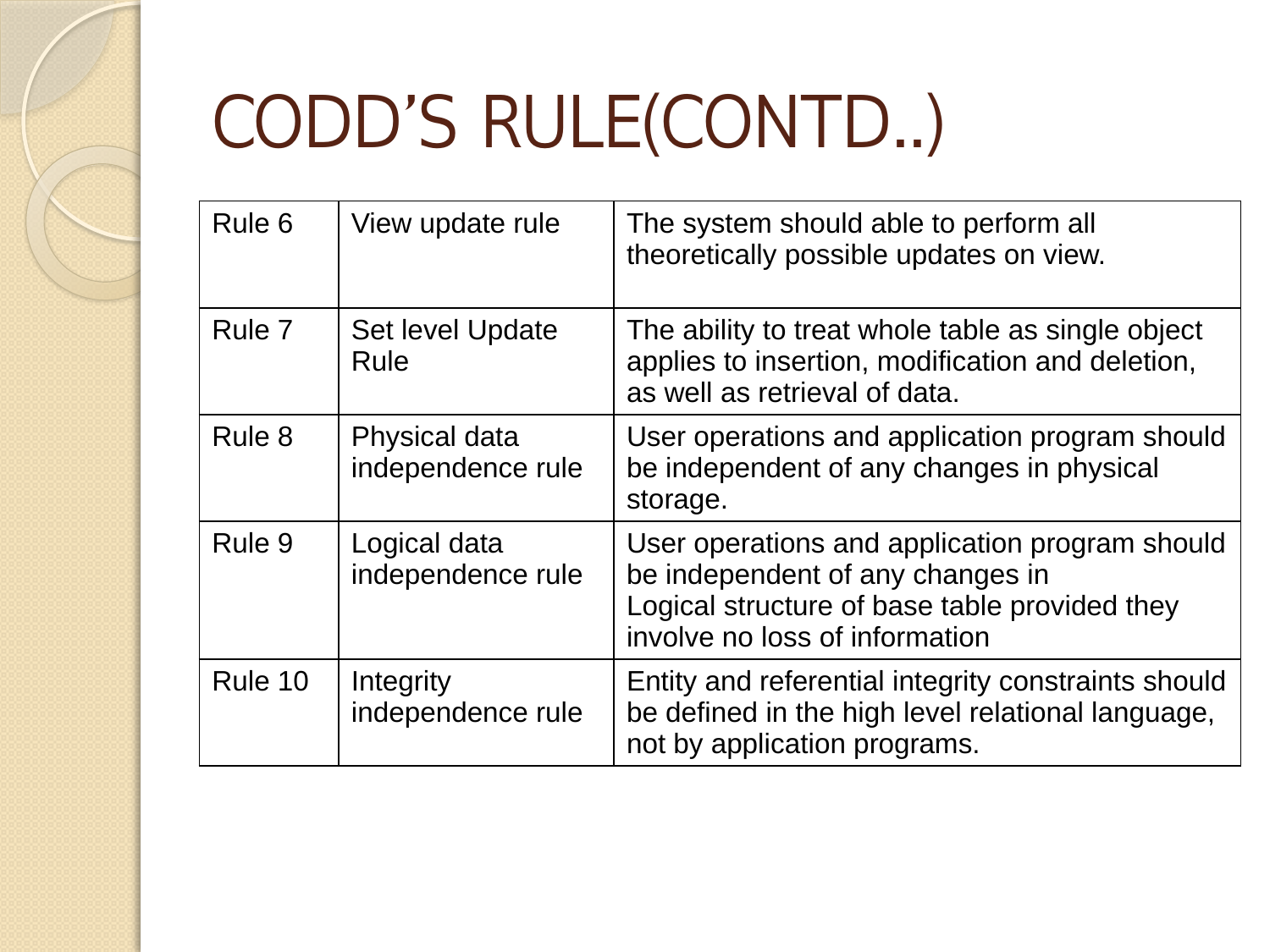

# CODD’S RULE(CONTD..)
| Rule 6 | View update rule | The system should able to perform all theoretically possible updates on view. |
| --- | --- | --- |
| Rule 7 | Set level Update Rule | The ability to treat whole table as single object applies to insertion, modification and deletion, as well as retrieval of data. |
| Rule 8 | Physical data independence rule | User operations and application program should be independent of any changes in physical storage. |
| Rule 9 | Logical data independence rule | User operations and application program should be independent of any changes in Logical structure of base table provided they involve no loss of information |
| Rule 10 | Integrity independence rule | Entity and referential integrity constraints should be defined in the high level relational language, not by application programs. |